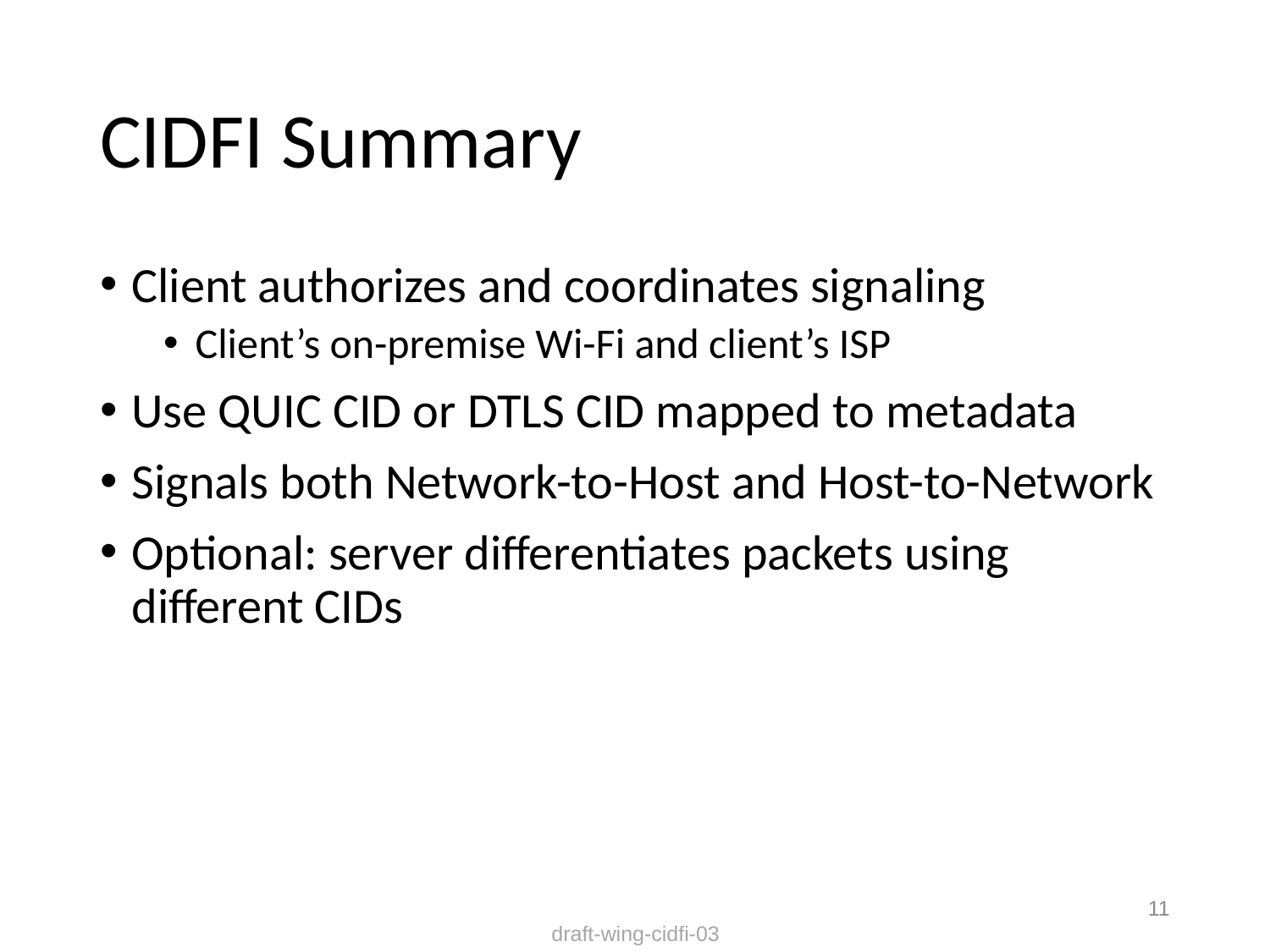

# CIDFI Summary
Client authorizes and coordinates signaling
Client’s on-premise Wi-Fi and client’s ISP
Use QUIC CID or DTLS CID mapped to metadata
Signals both Network-to-Host and Host-to-Network
Optional: server differentiates packets using different CIDs
11
draft-wing-cidfi-03